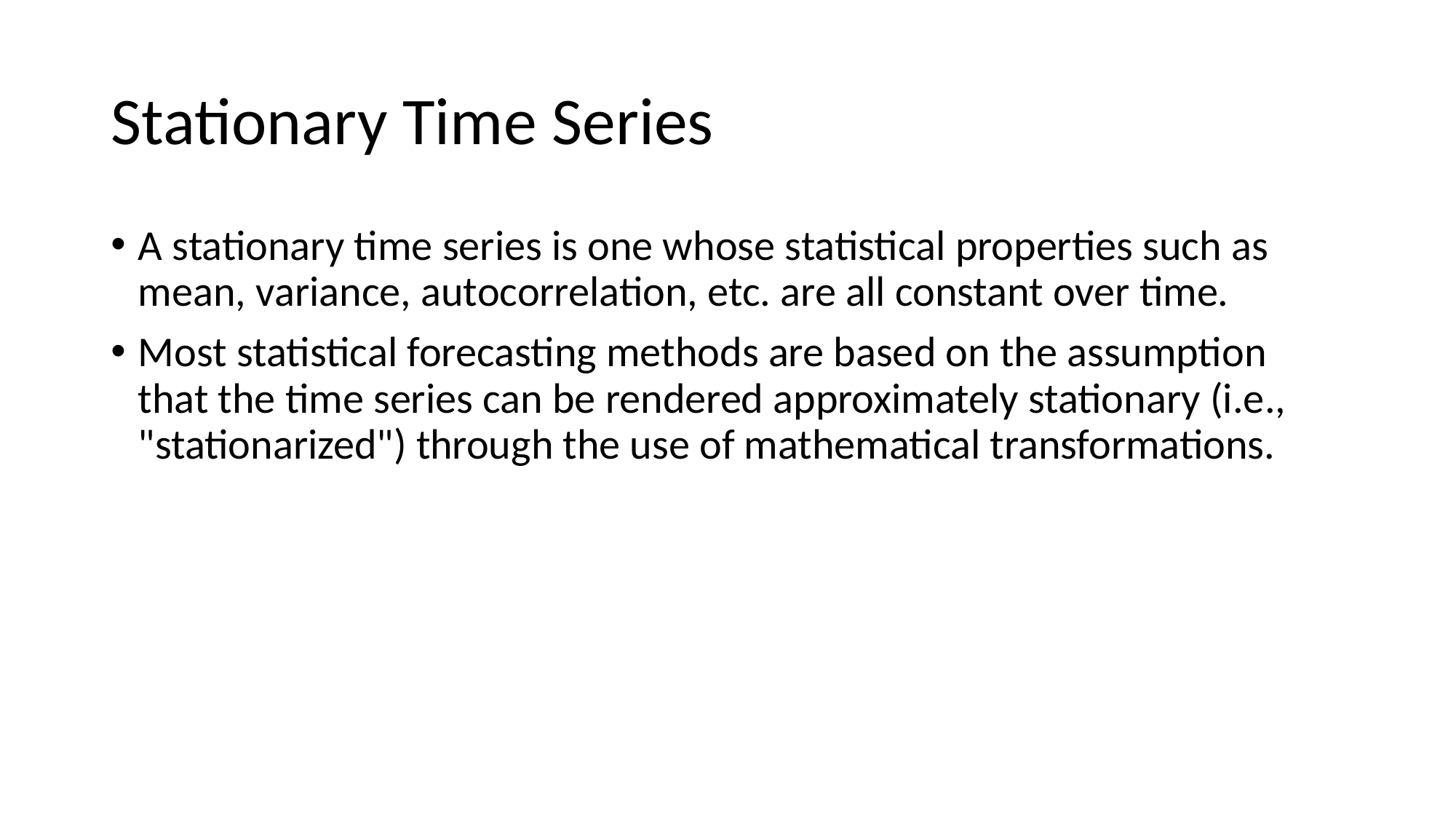

# Stationary Time Series
A stationary time series is one whose statistical properties such as mean, variance, autocorrelation, etc. are all constant over time.
Most statistical forecasting methods are based on the assumption that the time series can be rendered approximately stationary (i.e., "stationarized") through the use of mathematical transformations.